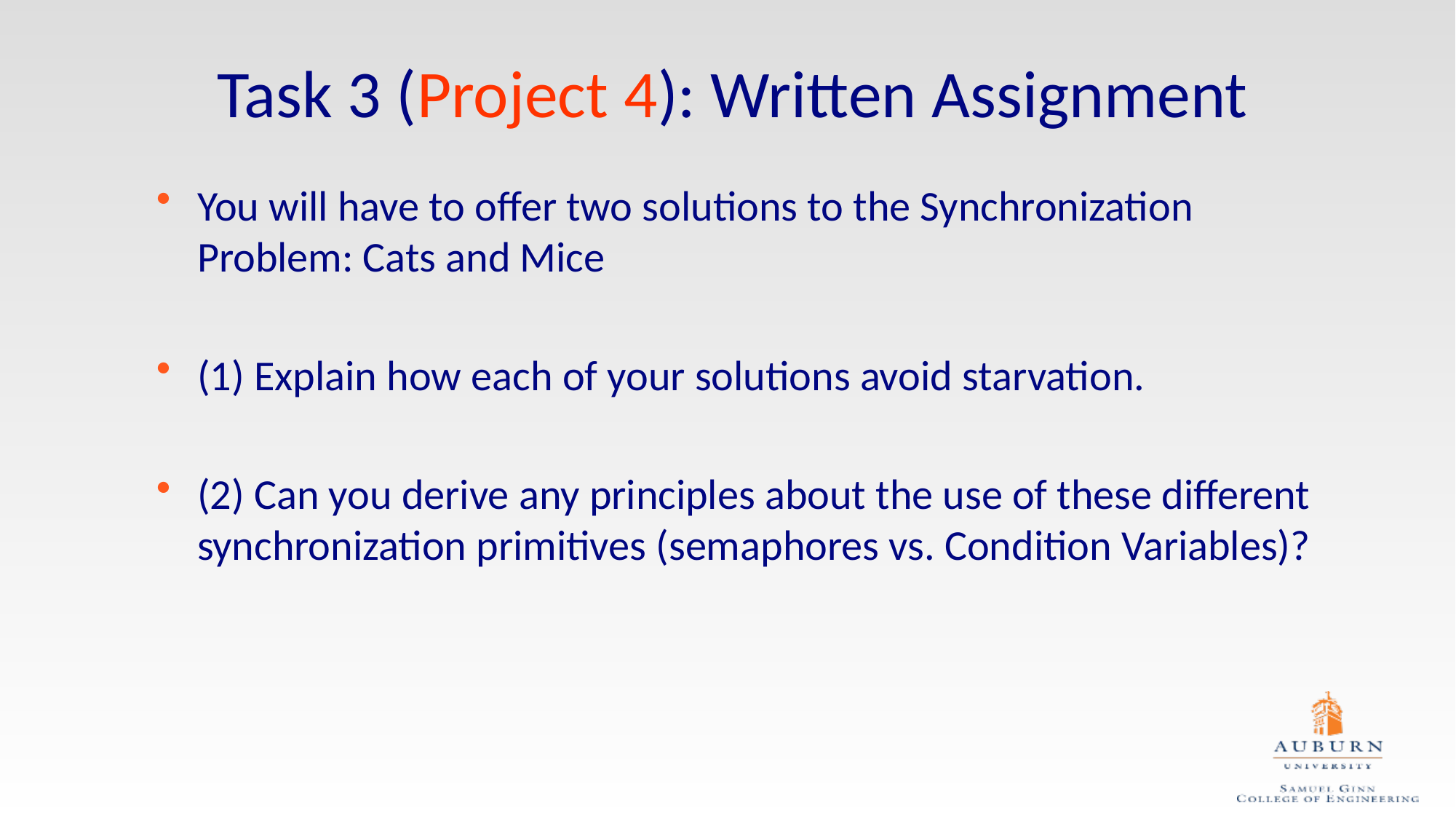

# Task 3 (Project 4): Written Assignment
You will have to offer two solutions to the Synchronization Problem: Cats and Mice

(1) Explain how each of your solutions avoid starvation.

(2) Can you derive any principles about the use of these different synchronization primitives (semaphores vs. Condition Variables)?